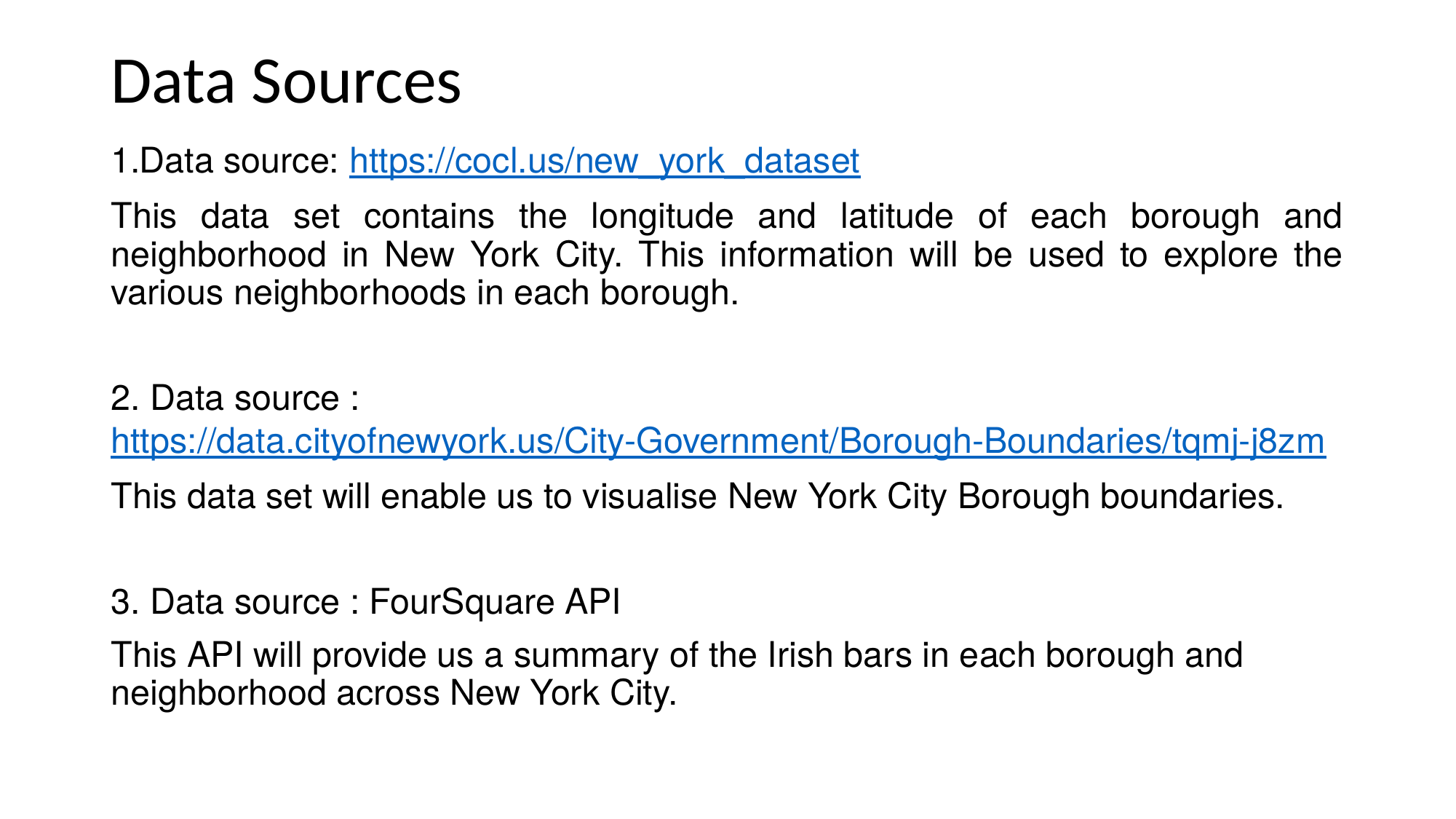

# Data Sources
Data source: https://cocl.us/new_york_dataset
This data set contains the longitude and latitude of each borough and neighborhood in New York City. This information will be used to explore the various neighborhoods in each borough.

2. Data source : https://data.cityofnewyork.us/City-Government/Borough-Boundaries/tqmj-j8zm
This data set will enable us to visualise New York City Borough boundaries.

3. Data source : FourSquare API
This API will provide us a summary of the Irish bars in each borough and neighborhood across New York City.